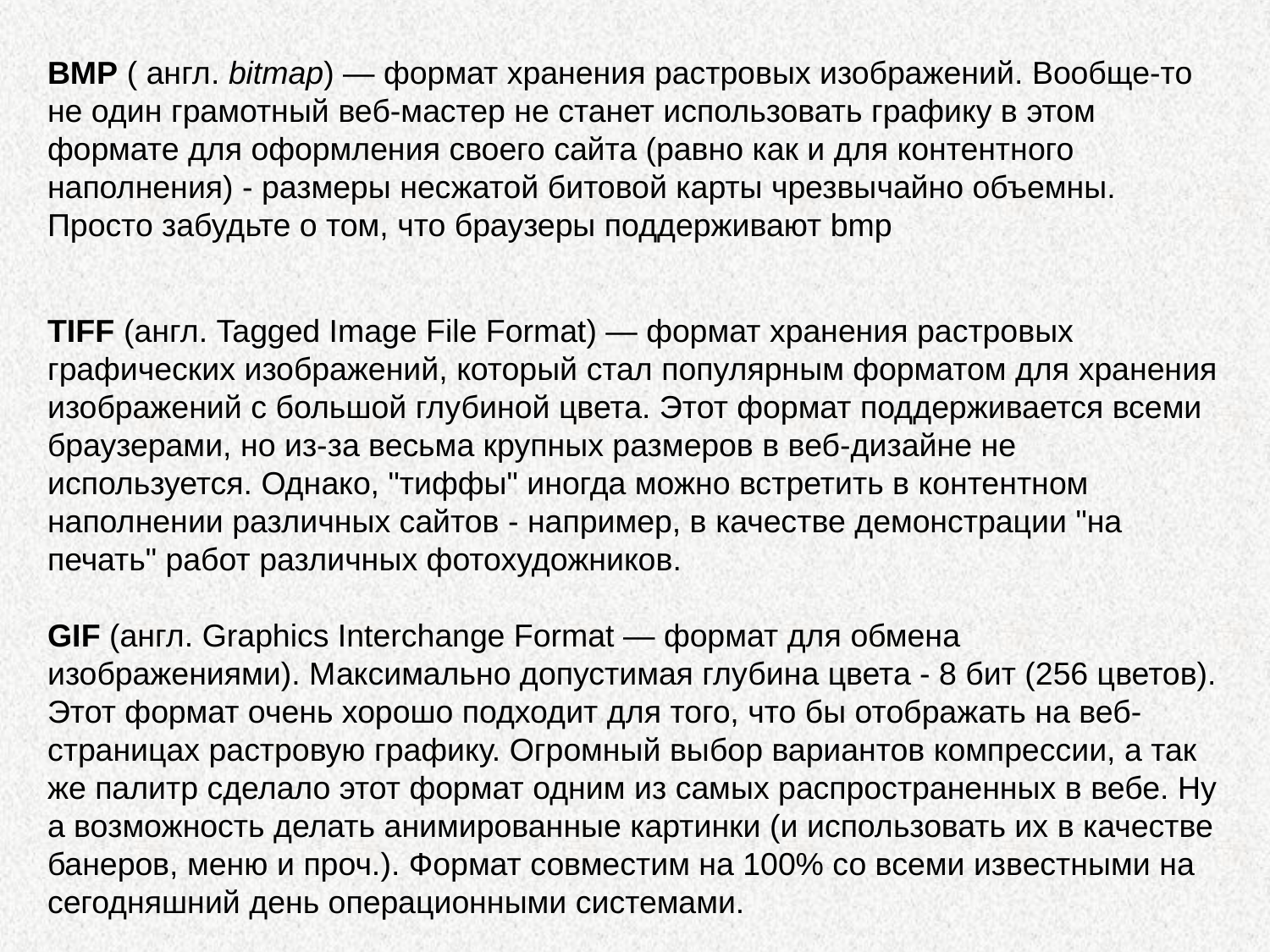

BMP ( англ. bitmap) — формат хранения растровых изображений. Вообще-то не один грамотный веб-мастер не станет использовать графику в этом формате для оформления своего сайта (равно как и для контентного наполнения) - размеры несжатой битовой карты чрезвычайно объемны. Просто забудьте о том, что браузеры поддерживают bmp

TIFF (англ. Tagged Image File Format) — формат хранения растровых графических изображений, который стал популярным форматом для хранения изображений с большой глубиной цвета. Этот формат поддерживается всеми браузерами, но из-за весьма крупных размеров в веб-дизайне не используется. Однако, "тиффы" иногда можно встретить в контентном наполнении различных сайтов - например, в качестве демонстрации "на печать" работ различных фотохудожников.

GIF (англ. Graphics Interchange Format — формат для обмена изображениями). Максимально допустимая глубина цвета - 8 бит (256 цветов). Этот формат очень хорошо подходит для того, что бы отображать на веб-страницах растровую графику. Огромный выбор вариантов компрессии, а так же палитр сделало этот формат одним из самых распространенных в вебе. Ну а возможность делать анимированные картинки (и использовать их в качестве банеров, меню и проч.). Формат совместим на 100% со всеми известными на сегодняшний день операционными системами.